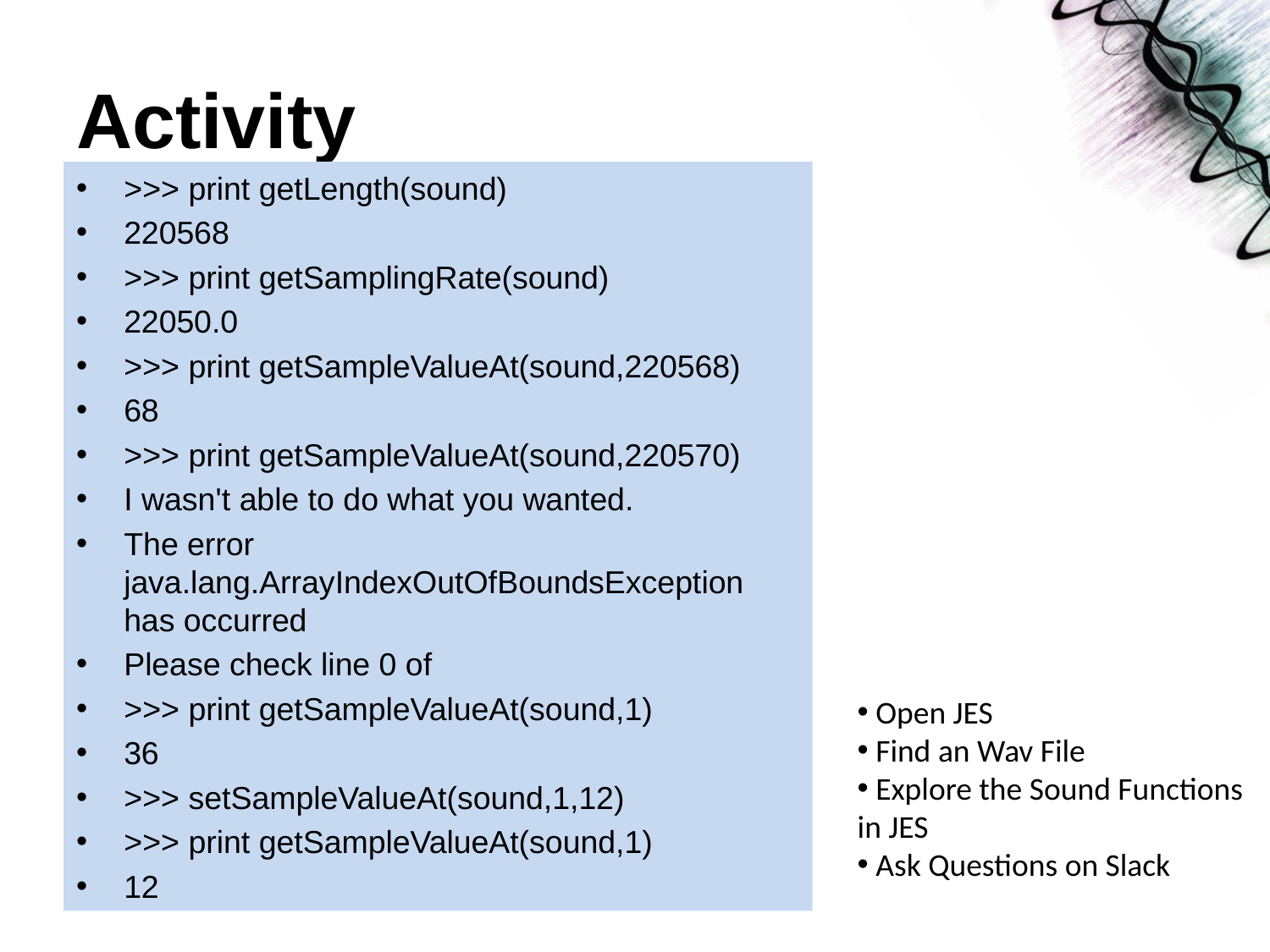

# Activity
>>> print getLength(sound)
220568
>>> print getSamplingRate(sound)
22050.0
>>> print getSampleValueAt(sound,220568)
68
>>> print getSampleValueAt(sound,220570)
I wasn't able to do what you wanted.
The error java.lang.ArrayIndexOutOfBoundsException has occurred
Please check line 0 of
>>> print getSampleValueAt(sound,1)
36
>>> setSampleValueAt(sound,1,12)
>>> print getSampleValueAt(sound,1)
12
 Open JES
 Find an Wav File
 Explore the Sound Functions in JES
 Ask Questions on Slack